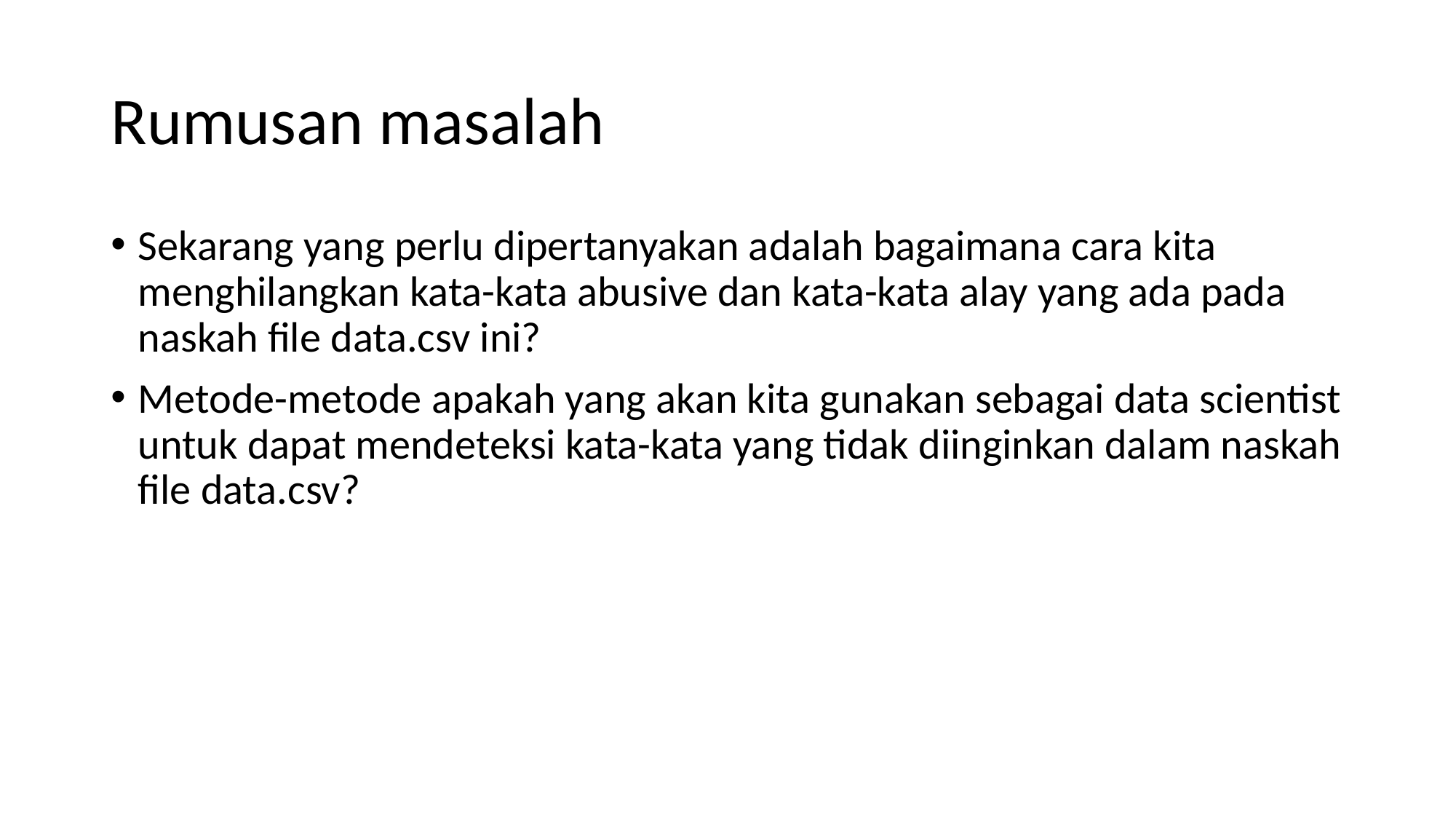

# Rumusan masalah
Sekarang yang perlu dipertanyakan adalah bagaimana cara kita menghilangkan kata-kata abusive dan kata-kata alay yang ada pada naskah file data.csv ini?
Metode-metode apakah yang akan kita gunakan sebagai data scientist untuk dapat mendeteksi kata-kata yang tidak diinginkan dalam naskah file data.csv?